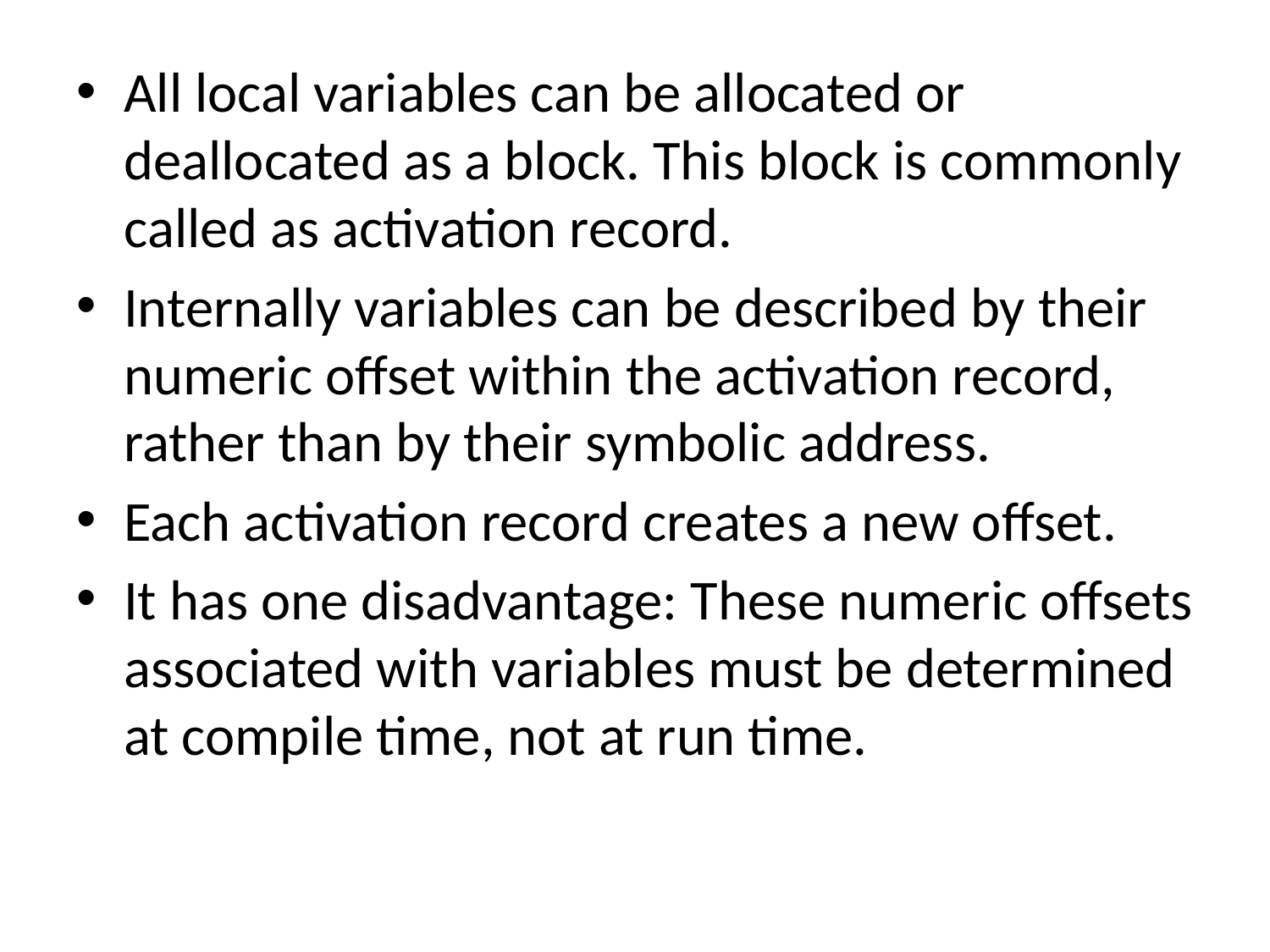

All local variables can be allocated or deallocated as a block. This block is commonly called as activation record.
Internally variables can be described by their numeric offset within the activation record, rather than by their symbolic address.
Each activation record creates a new offset.
It has one disadvantage: These numeric offsets associated with variables must be determined at compile time, not at run time.